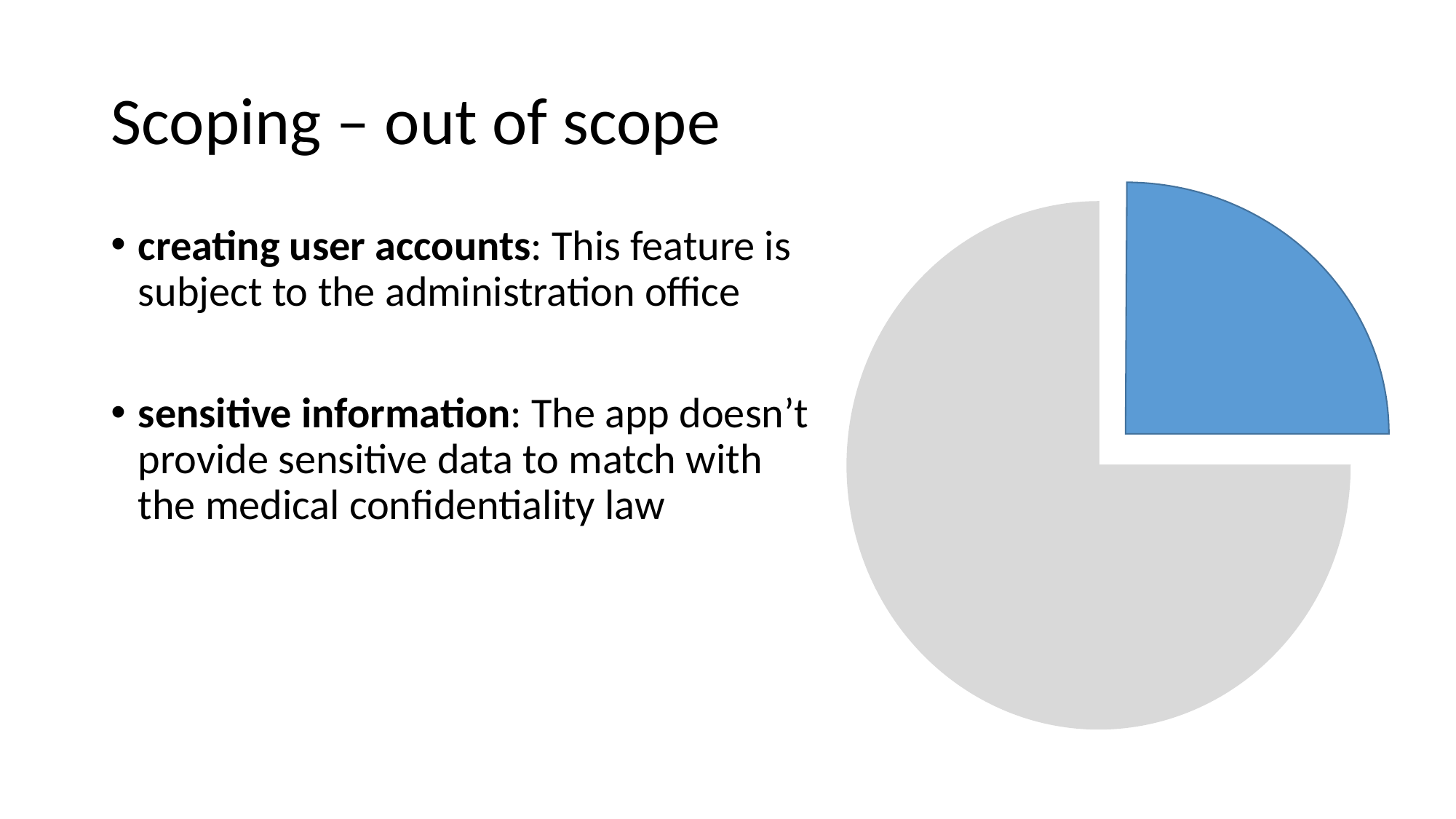

# Scoping – out of scope

creating user accounts: This feature is subject to the administration office

sensitive information: The app doesn’t provide sensitive data to match with the medical confidentiality law